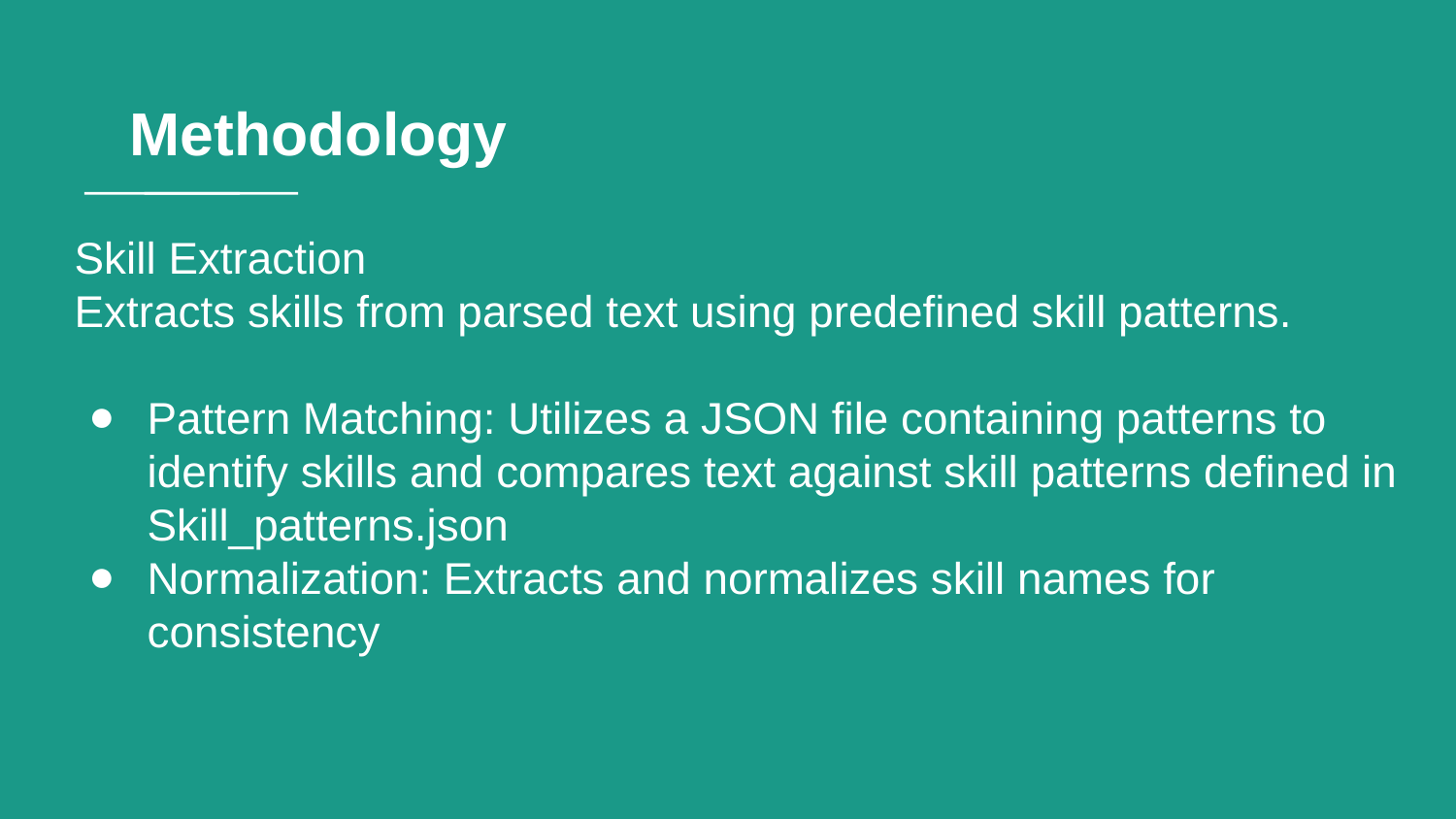

# Methodology
Skill Extraction
Extracts skills from parsed text using predefined skill patterns.

Pattern Matching: Utilizes a JSON file containing patterns to identify skills and compares text against skill patterns defined in Skill_patterns.json
Normalization: Extracts and normalizes skill names for consistency